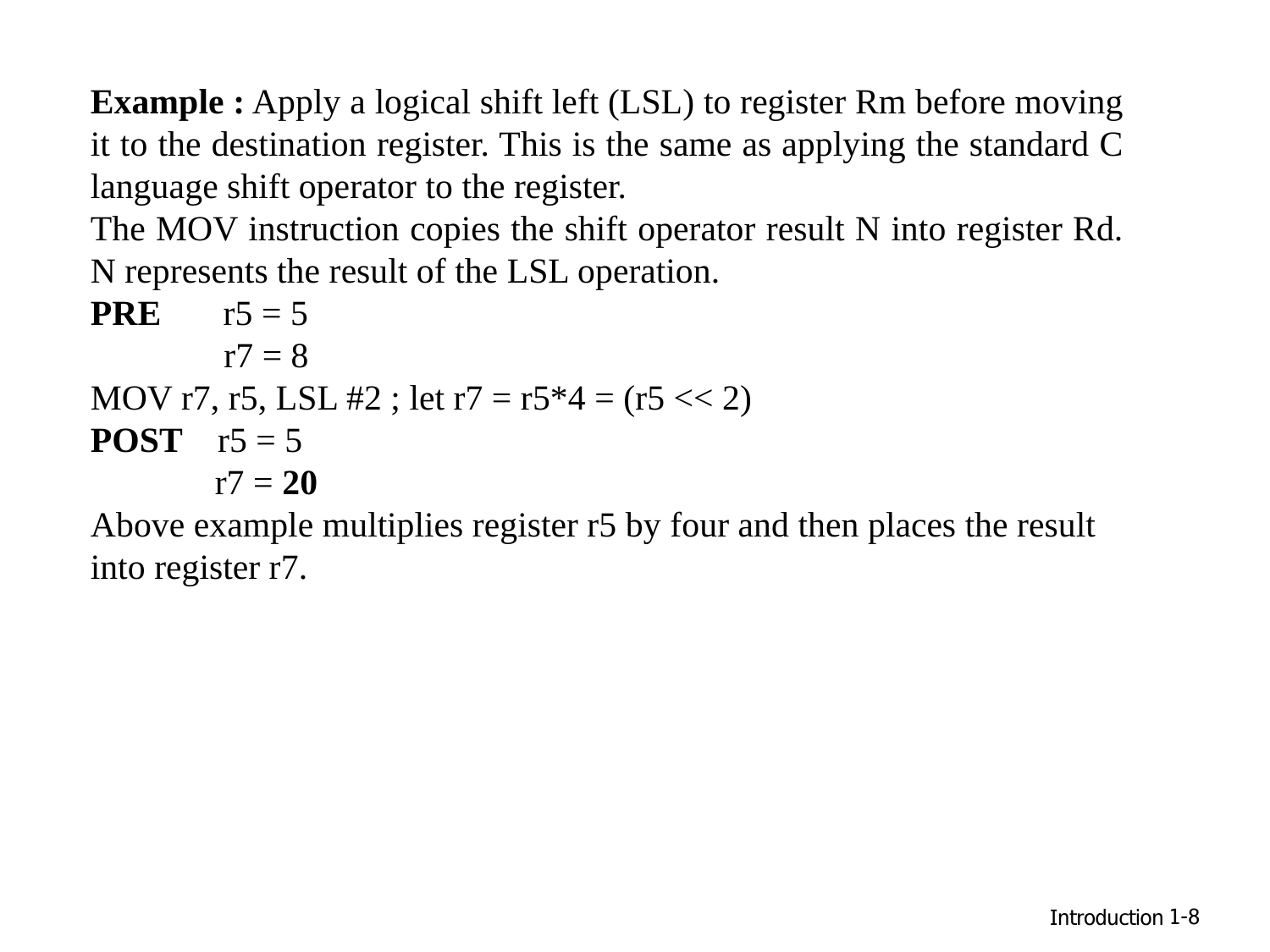

Example : Apply a logical shift left (LSL) to register Rm before moving it to the destination register. This is the same as applying the standard C language shift operator to the register.
The MOV instruction copies the shift operator result N into register Rd. N represents the result of the LSL operation.
PRE       r5 = 5
               r7 = 8
MOV r7, r5, LSL #2 ; let r7 = r5*4 = (r5 << 2)
POST    r5 = 5
              r7 = 20
Above example multiplies register r5 by four and then places the result into register r7.

1-8
Introduction